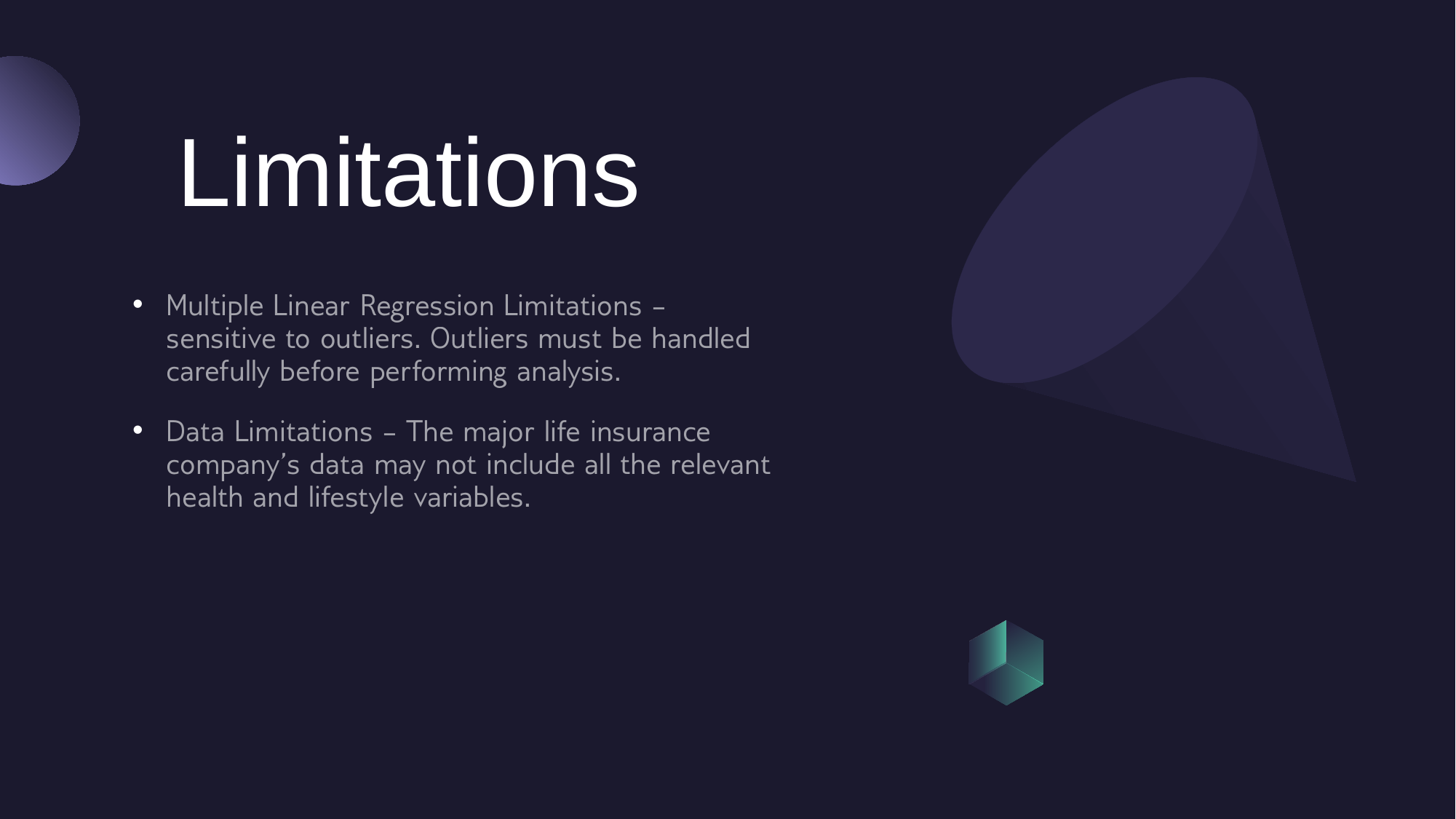

# Limitations

Multiple Linear Regression Limitations – sensitive to outliers. Outliers must be handled carefully before performing analysis.
Data Limitations – The major life insurance company’s data may not include all the relevant health and lifestyle variables.